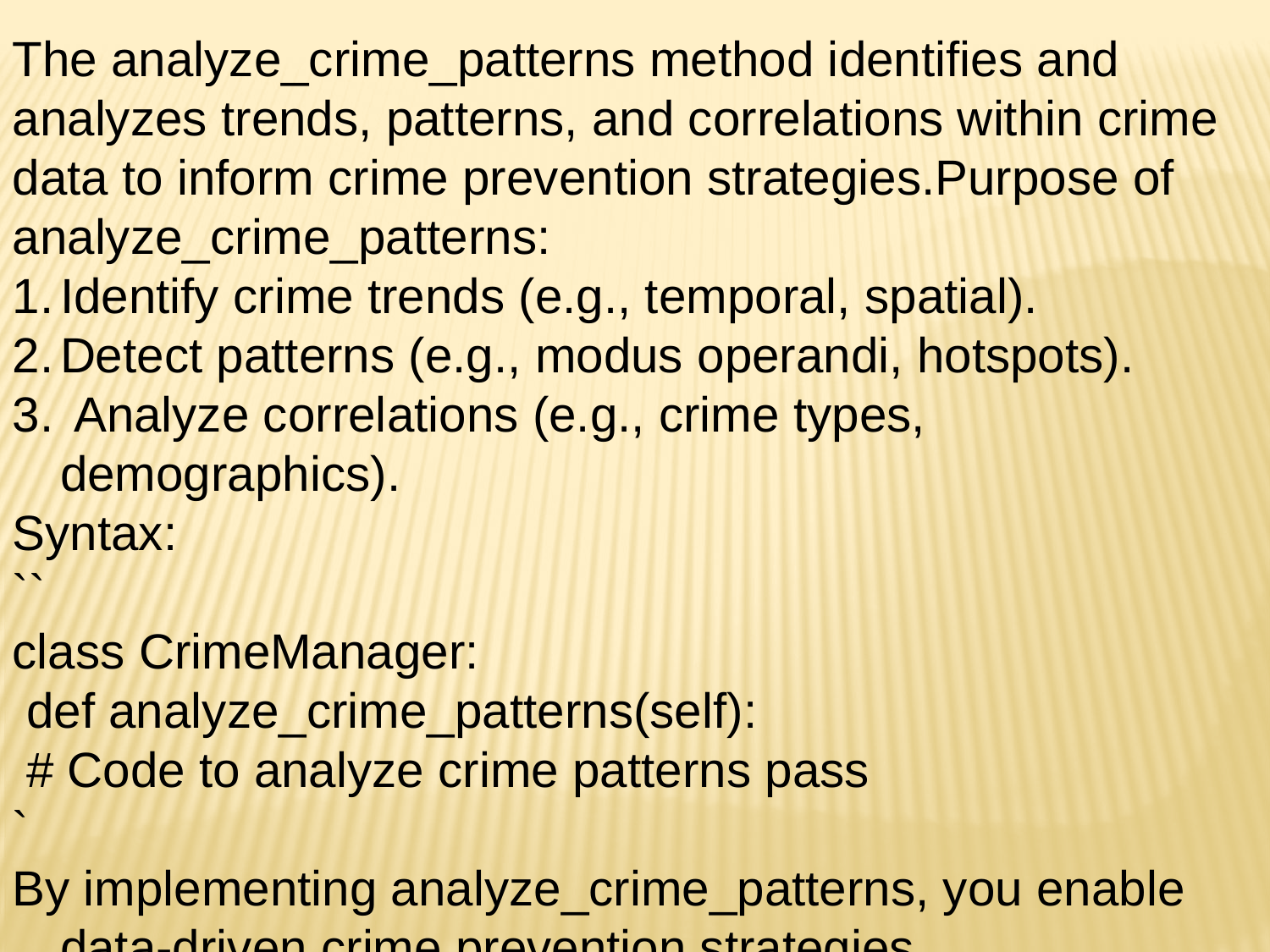

The analyze_crime_patterns method identifies and analyzes trends, patterns, and correlations within crime data to inform crime prevention strategies.Purpose of analyze_crime_patterns:
Identify crime trends (e.g., temporal, spatial).
Detect patterns (e.g., modus operandi, hotspots).
 Analyze correlations (e.g., crime types, demographics).
Syntax:
``
class CrimeManager:
 def analyze_crime_patterns(self):
 # Code to analyze crime patterns pass
`
By implementing analyze_crime_patterns, you enable data-driven crime prevention strategies.